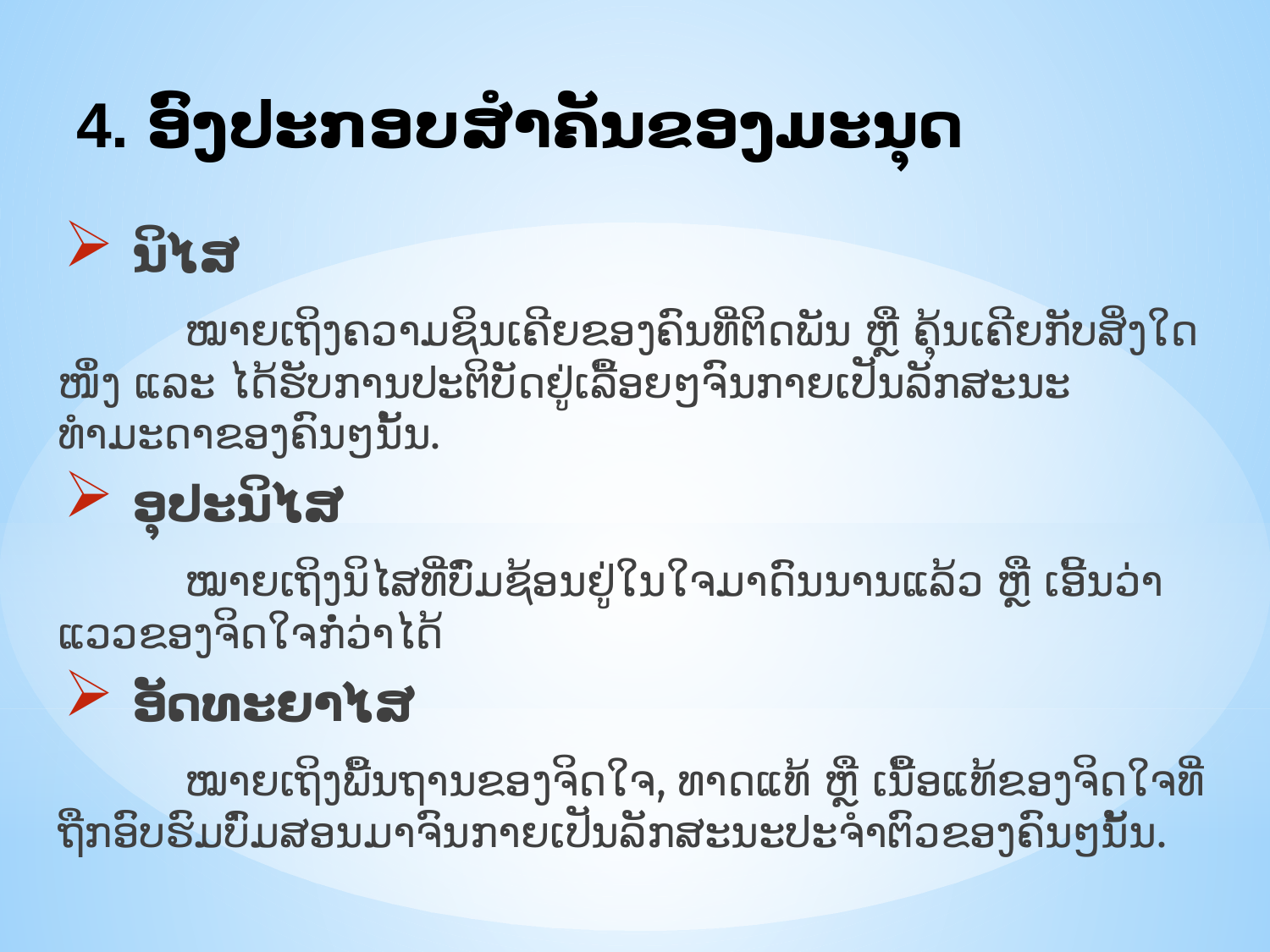

# 4. ອົງປະກອບສໍາຄັນຂອງມະນຸດ
 ນິໄສ
	ໝາຍເຖິງຄວາມຊິນເຄີຍຂອງຄົນທີ່ຕິດພັນ ຫຼື ຄຸ້ນເຄີຍກັບສິ່ງໃດໜຶ່ງ ແລະ ໄດ້ຮັບການປະຕິບັດຢູ່ເລື້ອຍໆຈົນກາຍເປັນລັກສະນະທຳມະດາຂອງຄົນໆນັ້ນ.
 ອຸປະນິໄສ
	ໝາຍເຖິງນິໄສທີ່ບົ່ມຊ້ອນຢູ່ໃນໃຈມາດົນນານແລ້ວ ຫຼື ເອີ້ນວ່າແວວຂອງຈິດໃຈກໍ່ວ່າໄດ້
 ອັດທະຍາໄສ
	ໝາຍເຖິງພື້ນຖານຂອງຈິດໃຈ, ທາດແທ້ ຫຼື ເນື້ອແທ້ຂອງຈິດໃຈທີ່ຖືກອົບຮົມບົ່ມສອນມາຈົນກາຍເປັນລັກສະນະປະຈຳຕົວຂອງຄົນໆນັ້ນ.